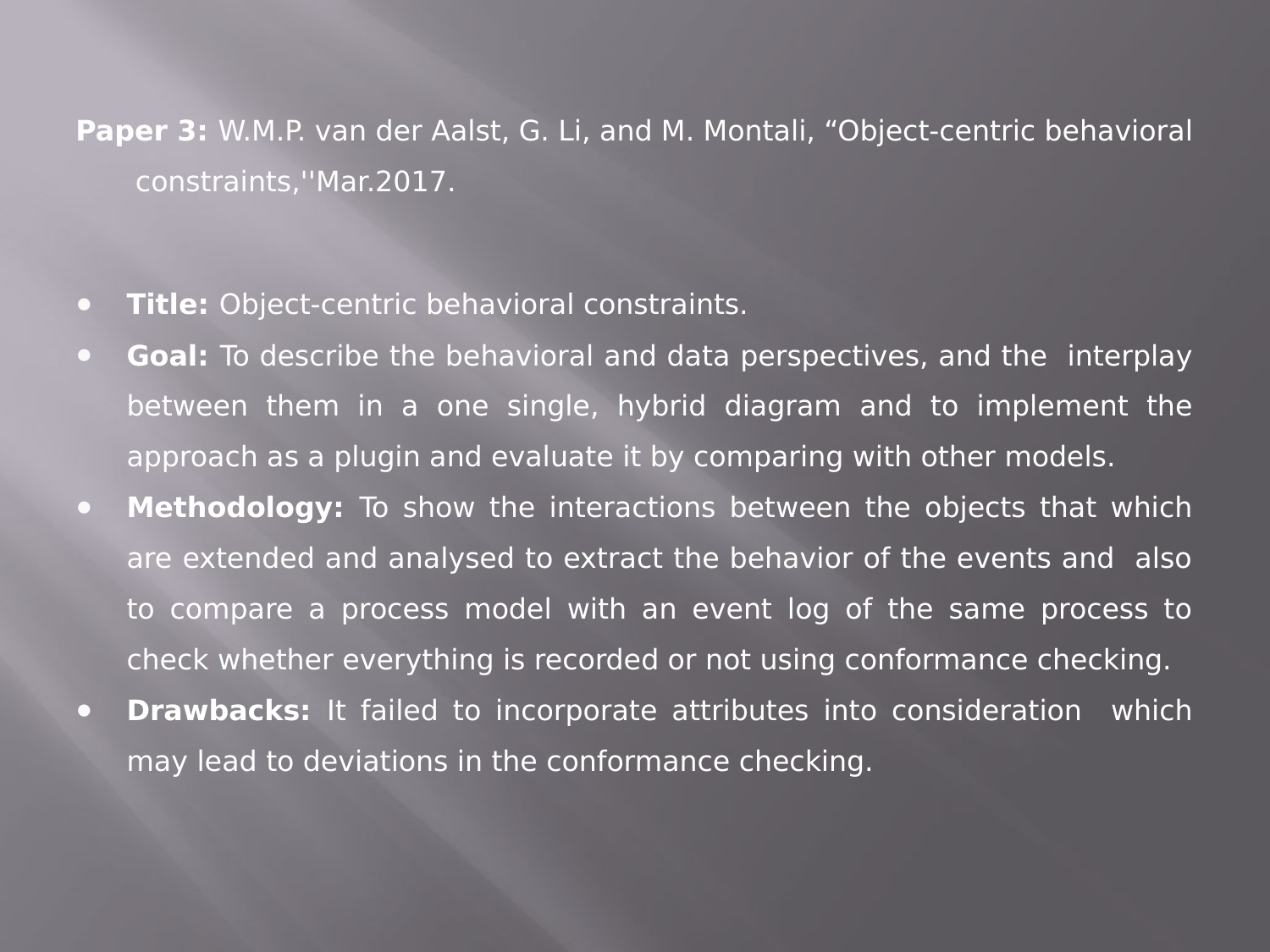

Paper 3: W.M.P. van der Aalst, G. Li, and M. Montali, “Object-centric behavioral  constraints,''Mar.2017.

Title: Object-centric behavioral constraints.
Goal: To describe the behavioral and data perspectives, and the  interplay between them in a one single, hybrid diagram and to implement the approach as a plugin and evaluate it by comparing with other models.
Methodology: To show the interactions between the objects that which are extended and analysed to extract the behavior of the events and  also to compare a process model with an event log of the same process to check whether everything is recorded or not using conformance checking.
Drawbacks: It failed to incorporate attributes into consideration  which may lead to deviations in the conformance checking.